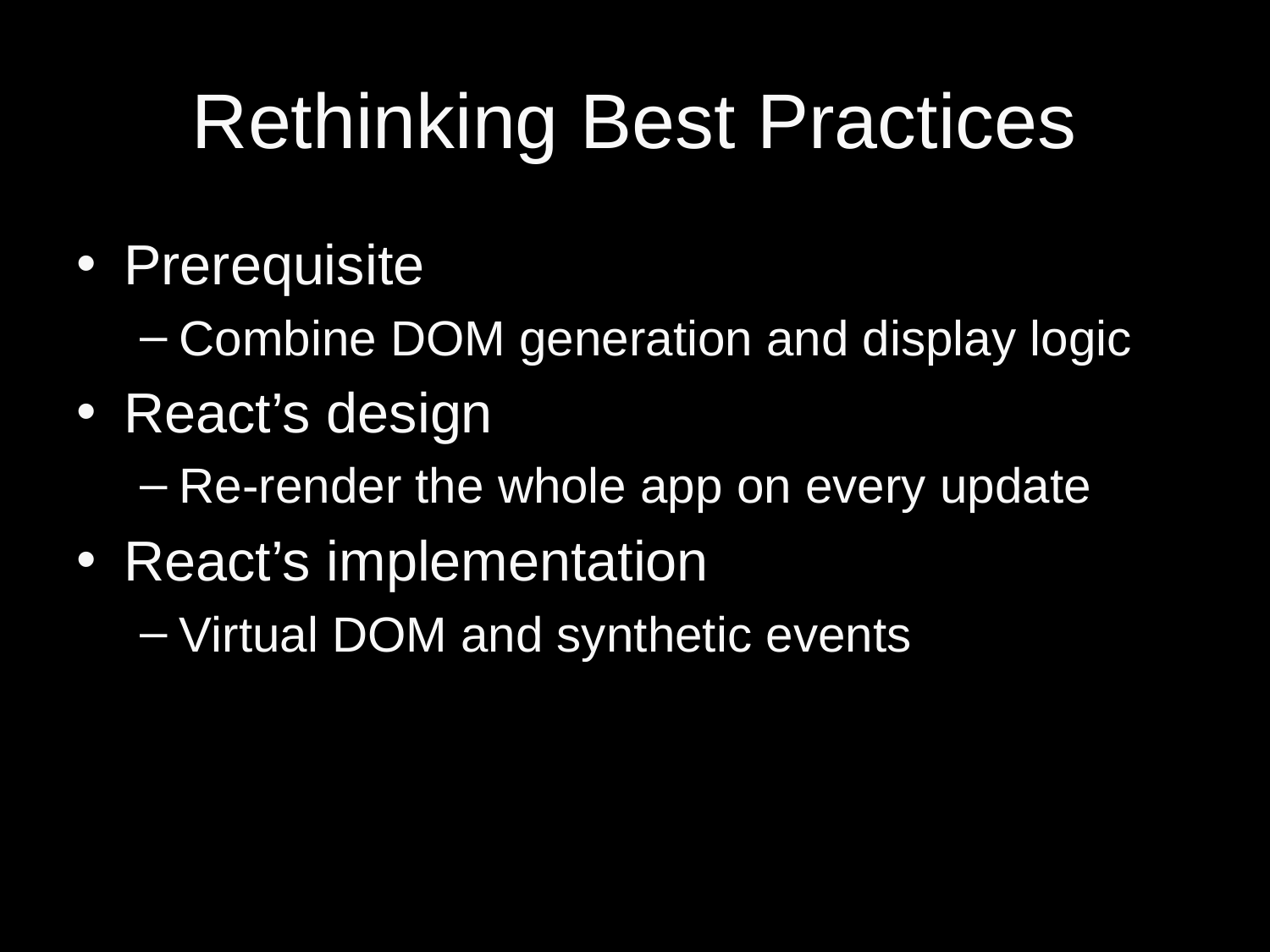

# Rethinking Best Practices
Prerequisite
Combine DOM generation and display logic
React’s design
Re-render the whole app on every update
React’s implementation
Virtual DOM and synthetic events